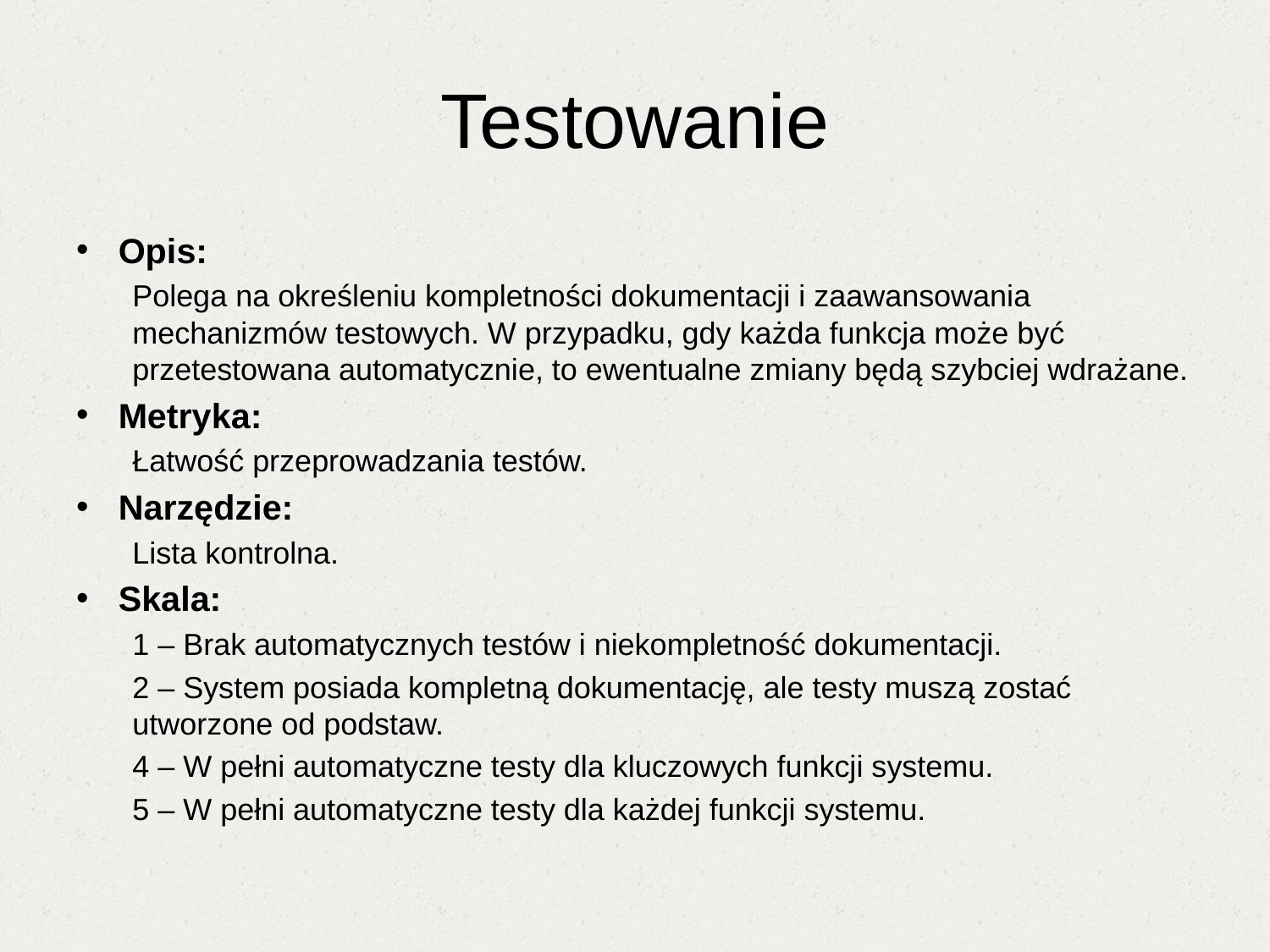

# Testowanie
Opis:
Polega na określeniu kompletności dokumentacji i zaawansowania mechanizmów testowych. W przypadku, gdy każda funkcja może być przetestowana automatycznie, to ewentualne zmiany będą szybciej wdrażane.
Metryka:
Łatwość przeprowadzania testów.
Narzędzie:
Lista kontrolna.
Skala:
1 – Brak automatycznych testów i niekompletność dokumentacji.
2 – System posiada kompletną dokumentację, ale testy muszą zostać utworzone od podstaw.
4 – W pełni automatyczne testy dla kluczowych funkcji systemu.
5 – W pełni automatyczne testy dla każdej funkcji systemu.